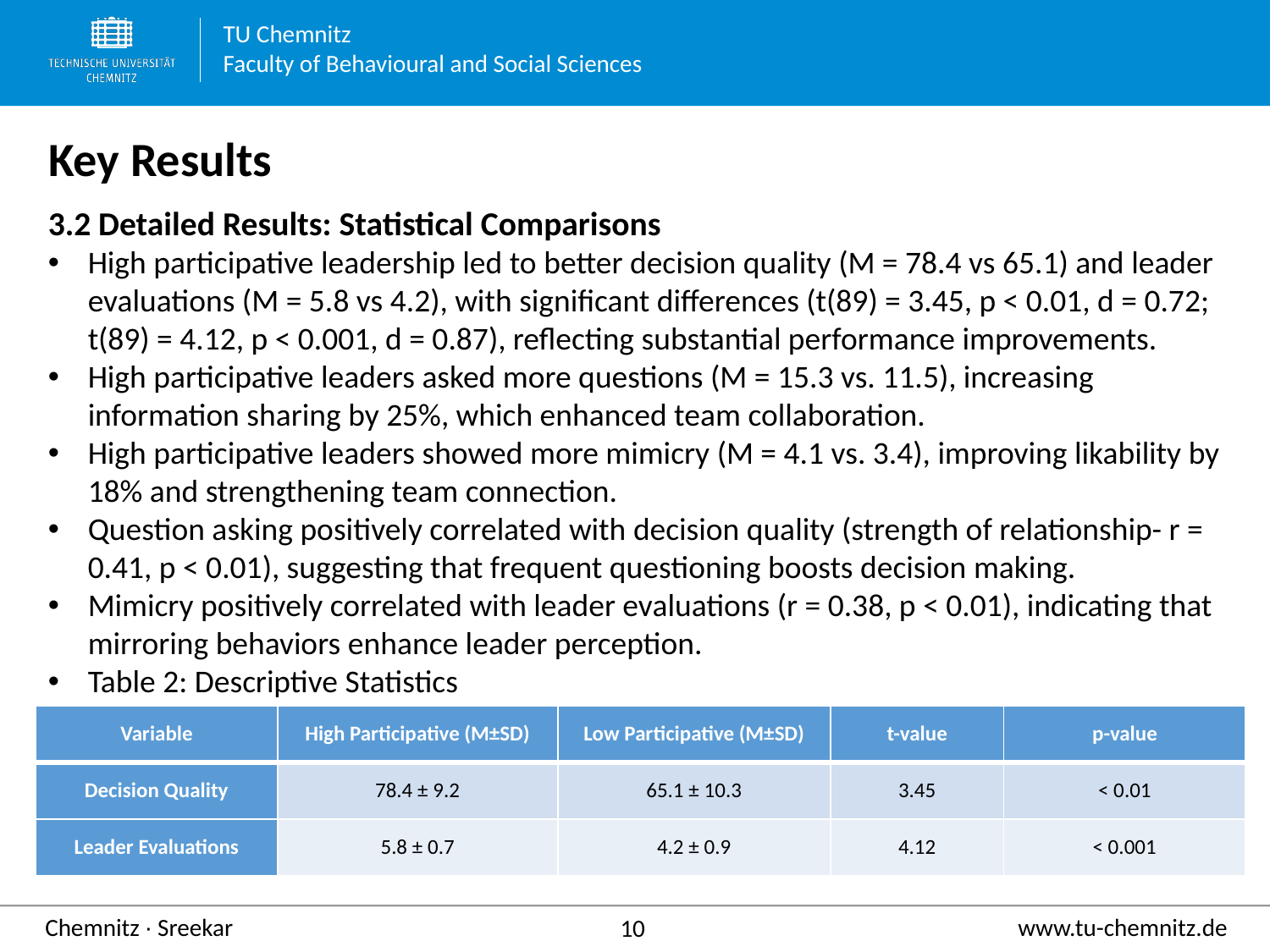

# Key Results
3.2 Detailed Results: Statistical Comparisons
High participative leadership led to better decision quality (M = 78.4 vs 65.1) and leader evaluations (M = 5.8 vs 4.2), with significant differences (t(89) = 3.45, p < 0.01, d = 0.72; t(89) = 4.12, p < 0.001, d = 0.87), reflecting substantial performance improvements.
High participative leaders asked more questions (M = 15.3 vs. 11.5), increasing information sharing by 25%, which enhanced team collaboration.
High participative leaders showed more mimicry (M = 4.1 vs. 3.4), improving likability by 18% and strengthening team connection.
Question asking positively correlated with decision quality (strength of relationship- r = 0.41, p < 0.01), suggesting that frequent questioning boosts decision making.
Mimicry positively correlated with leader evaluations (r = 0.38, p < 0.01), indicating that mirroring behaviors enhance leader perception.
Table 2: Descriptive Statistics

| Variable | High Participative (M±SD) | Low Participative (M±SD) | t-value | p-value |
| --- | --- | --- | --- | --- |
| Decision Quality | 78.4 ± 9.2 | 65.1 ± 10.3 | 3.45 | < 0.01 |
| Leader Evaluations | 5.8 ± 0.7 | 4.2 ± 0.9 | 4.12 | < 0.001 |